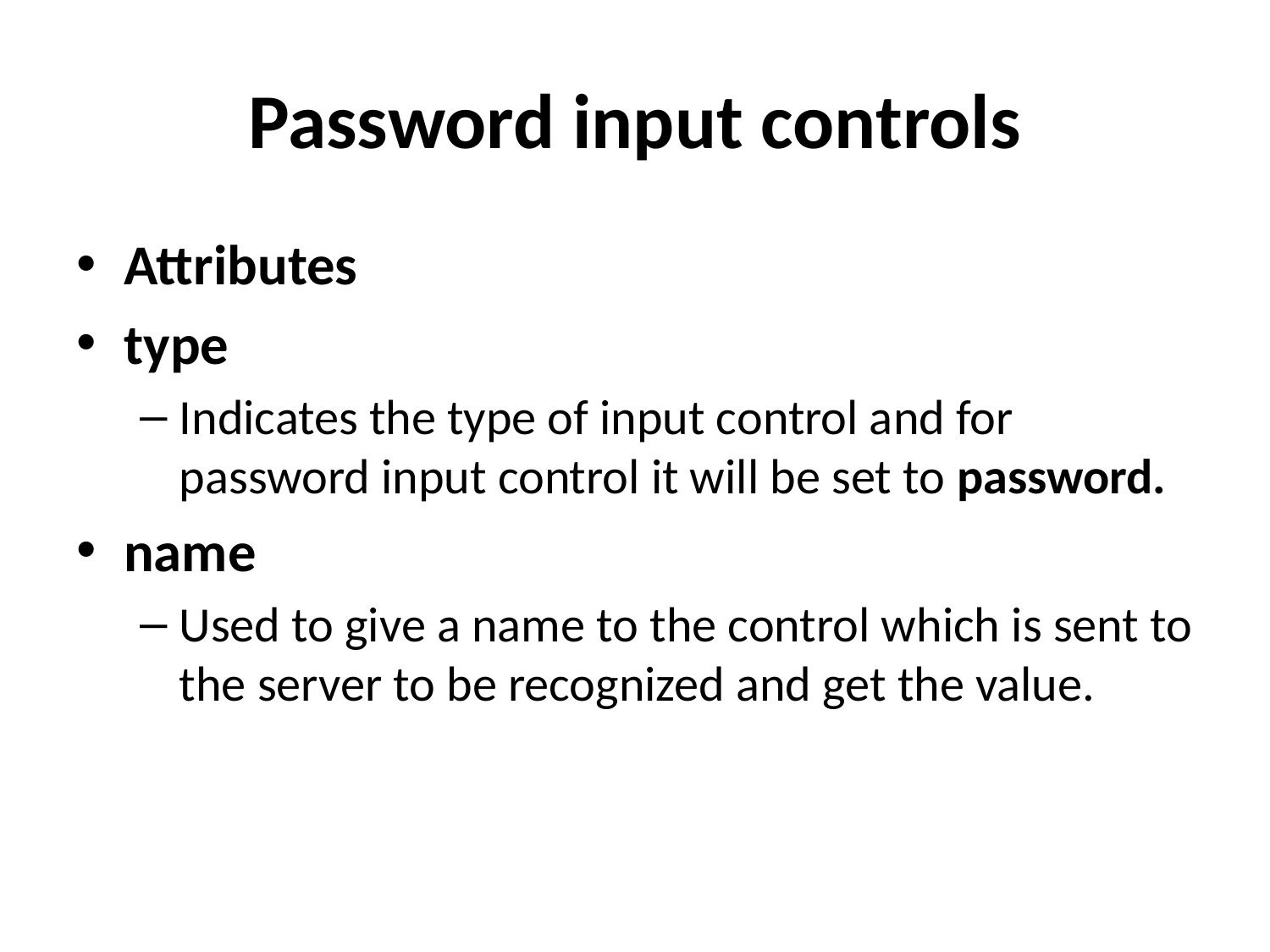

# Password input controls
Attributes
type
Indicates the type of input control and for password input control it will be set to password.
name
Used to give a name to the control which is sent to the server to be recognized and get the value.